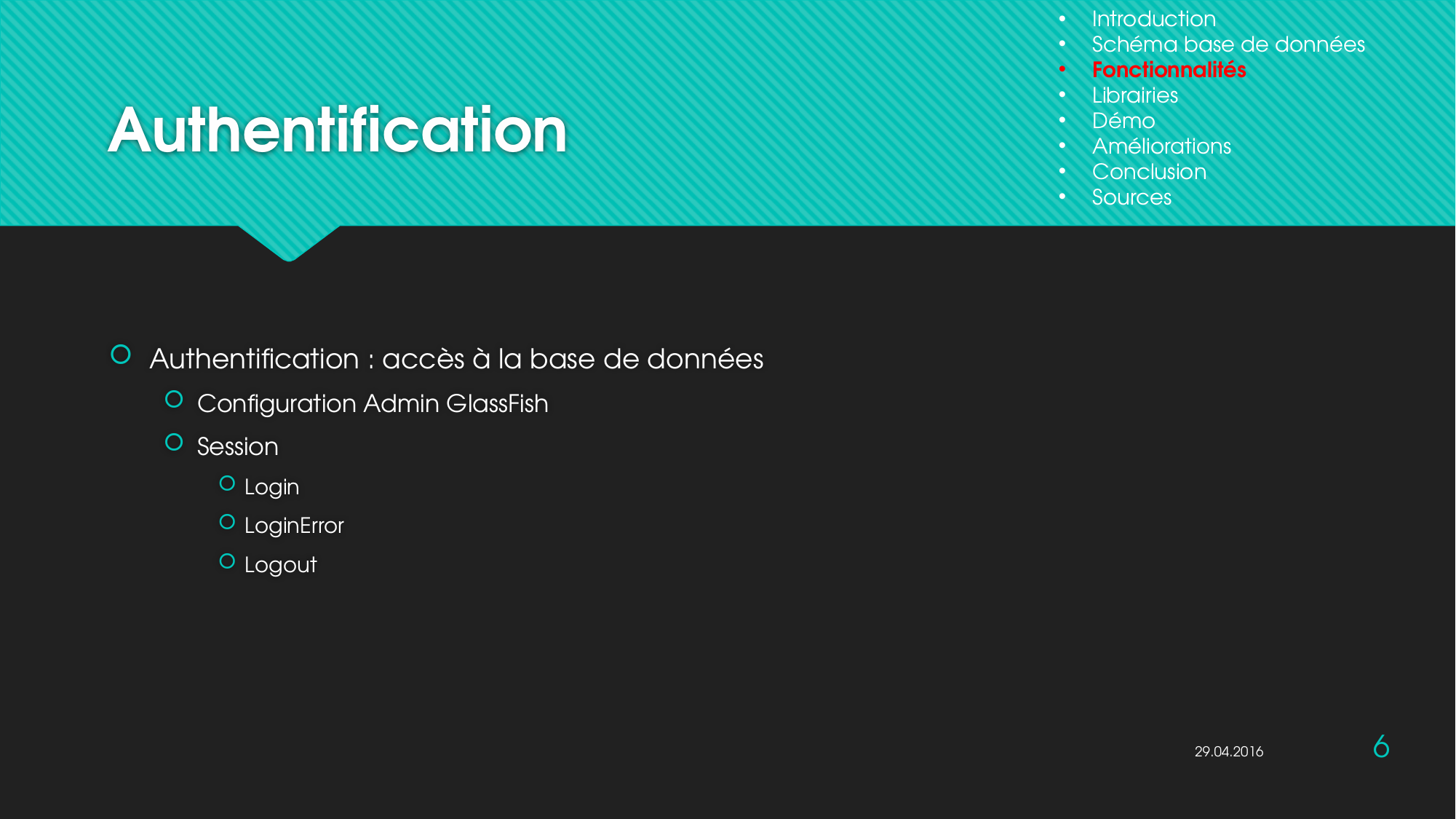

Introduction
Schéma base de données
Fonctionnalités
Librairies
Démo
Améliorations
Conclusion
Sources

# Authentification
Authentification : accès à la base de données
Configuration Admin GlassFish
Session
Login
LoginError
Logout

6
29.04.2016